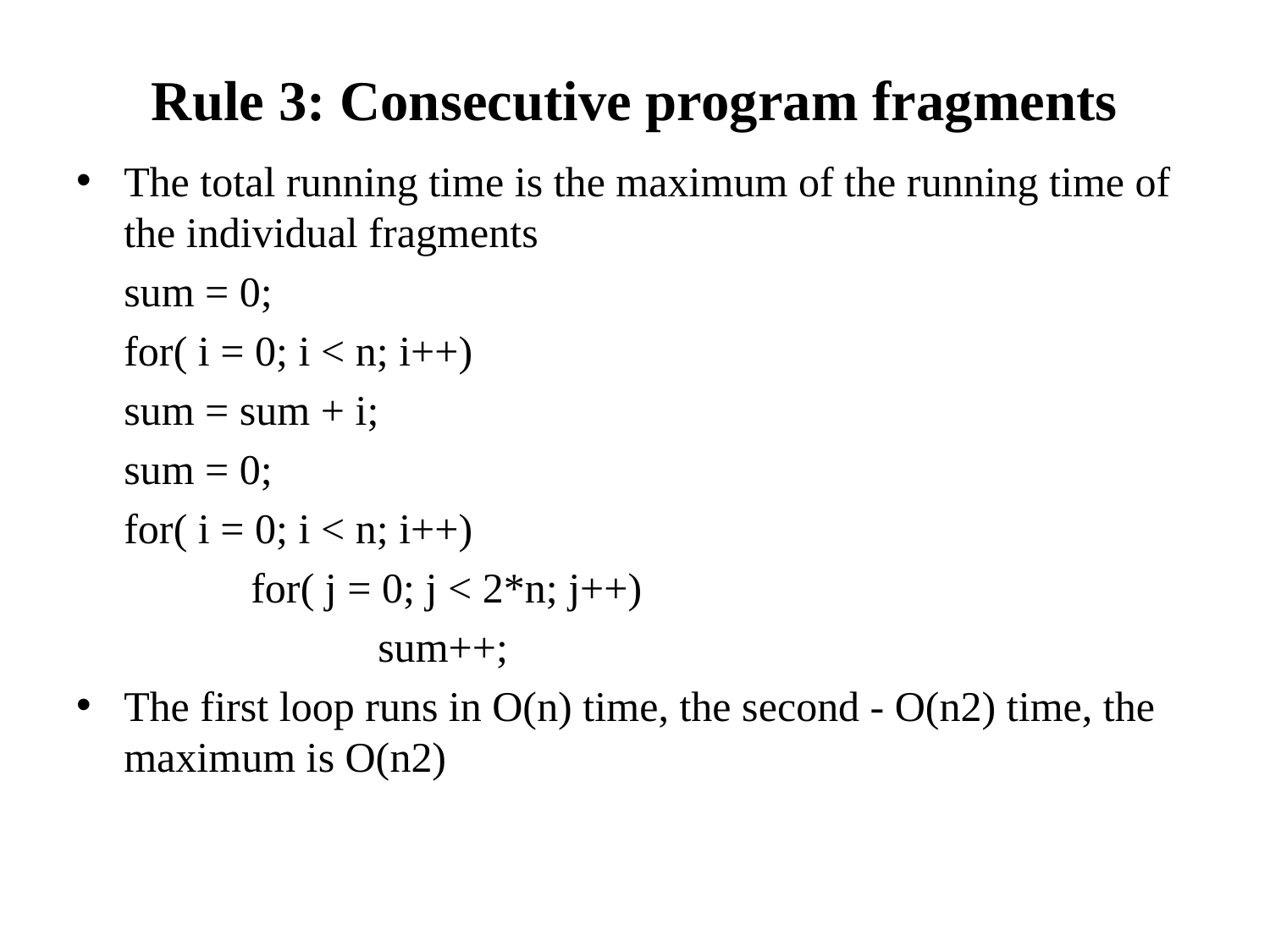

# Rule 3: Consecutive program fragments
The total running time is the maximum of the running time of the individual fragments
	sum = 0;
	for( i = 0; i < n; i++)
	sum = sum + i;
	sum = 0;
	for( i = 0; i < n; i++)
		for( j = 0; j < 2*n; j++)
			sum++;
The first loop runs in O(n) time, the second - O(n2) time, the maximum is O(n2)